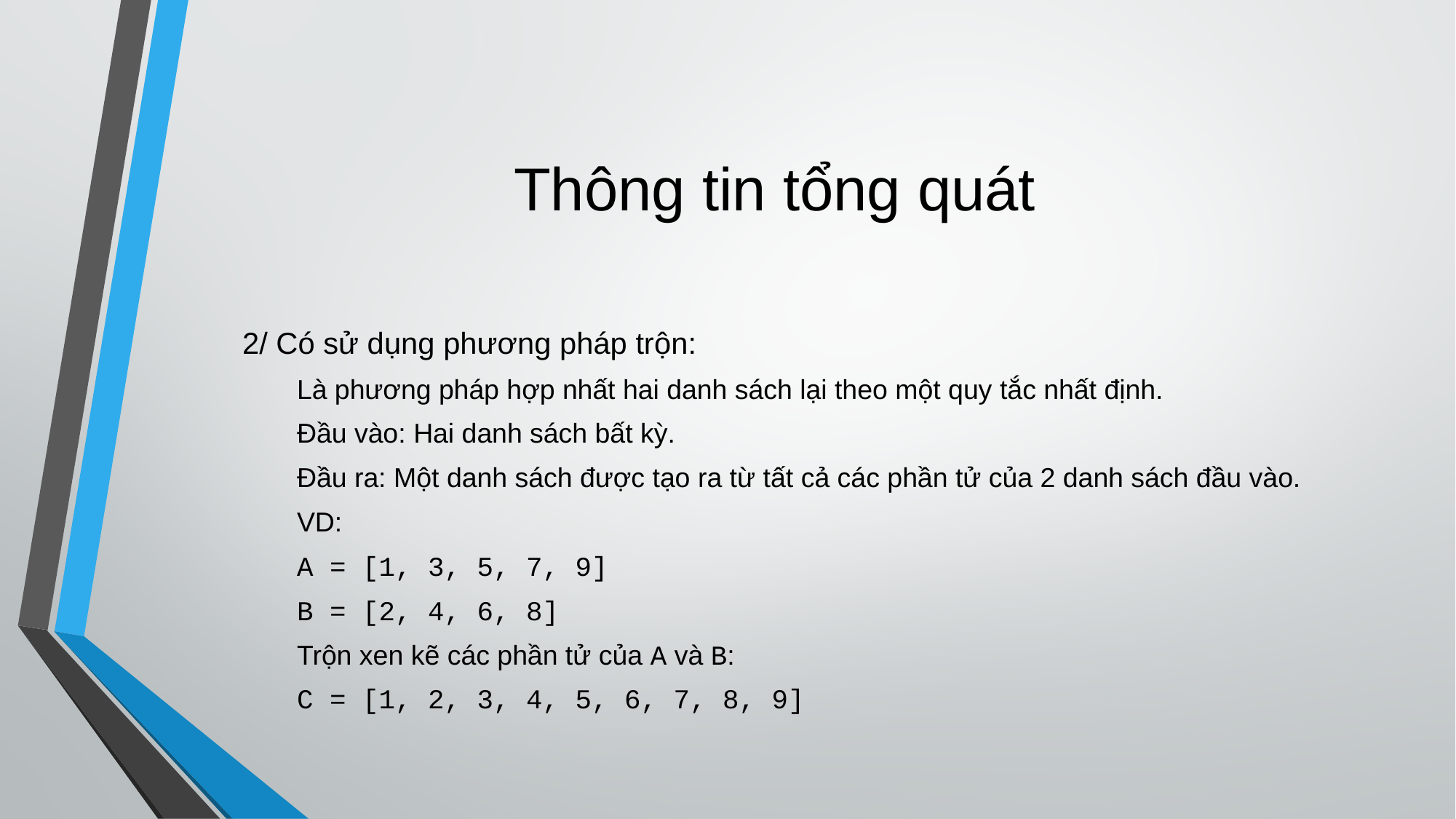

Thông tin tổng quát
2/ Có sử dụng phương pháp trộn:
Là phương pháp hợp nhất hai danh sách lại theo một quy tắc nhất định.
Đầu vào: Hai danh sách bất kỳ.
Đầu ra: Một danh sách được tạo ra từ tất cả các phần tử của 2 danh sách đầu vào.
VD:
A = [1, 3, 5, 7, 9]
B = [2, 4, 6, 8]
Trộn xen kẽ các phần tử của A và B:
C = [1, 2, 3, 4, 5, 6, 7, 8, 9]